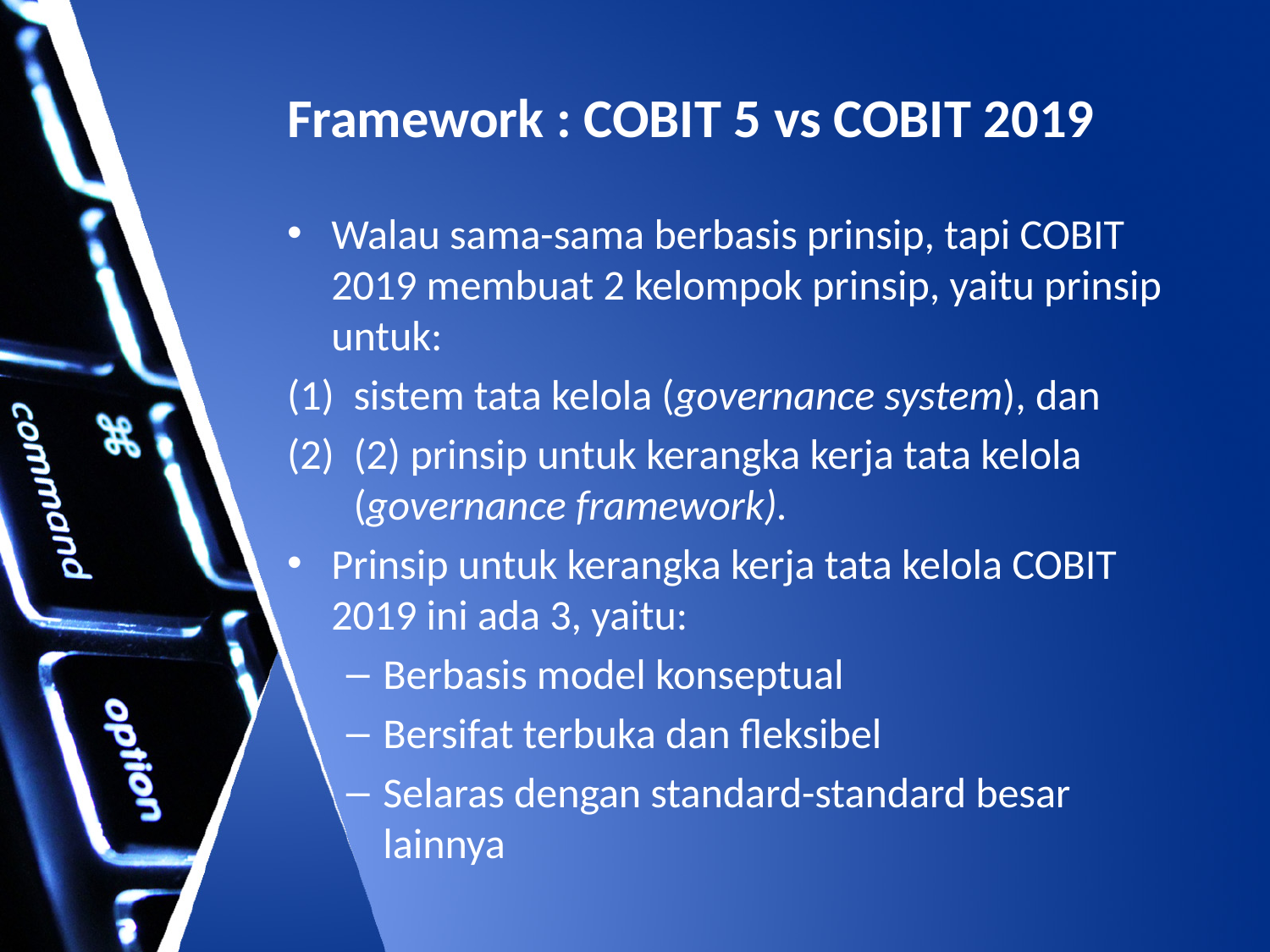

# Framework : COBIT 5 vs COBIT 2019
Walau sama-sama berbasis prinsip, tapi COBIT 2019 membuat 2 kelompok prinsip, yaitu prinsip untuk:
sistem tata kelola (governance system), dan
(2) prinsip untuk kerangka kerja tata kelola (governance framework).
Prinsip untuk kerangka kerja tata kelola COBIT 2019 ini ada 3, yaitu:
Berbasis model konseptual
Bersifat terbuka dan fleksibel
Selaras dengan standard-standard besar lainnya